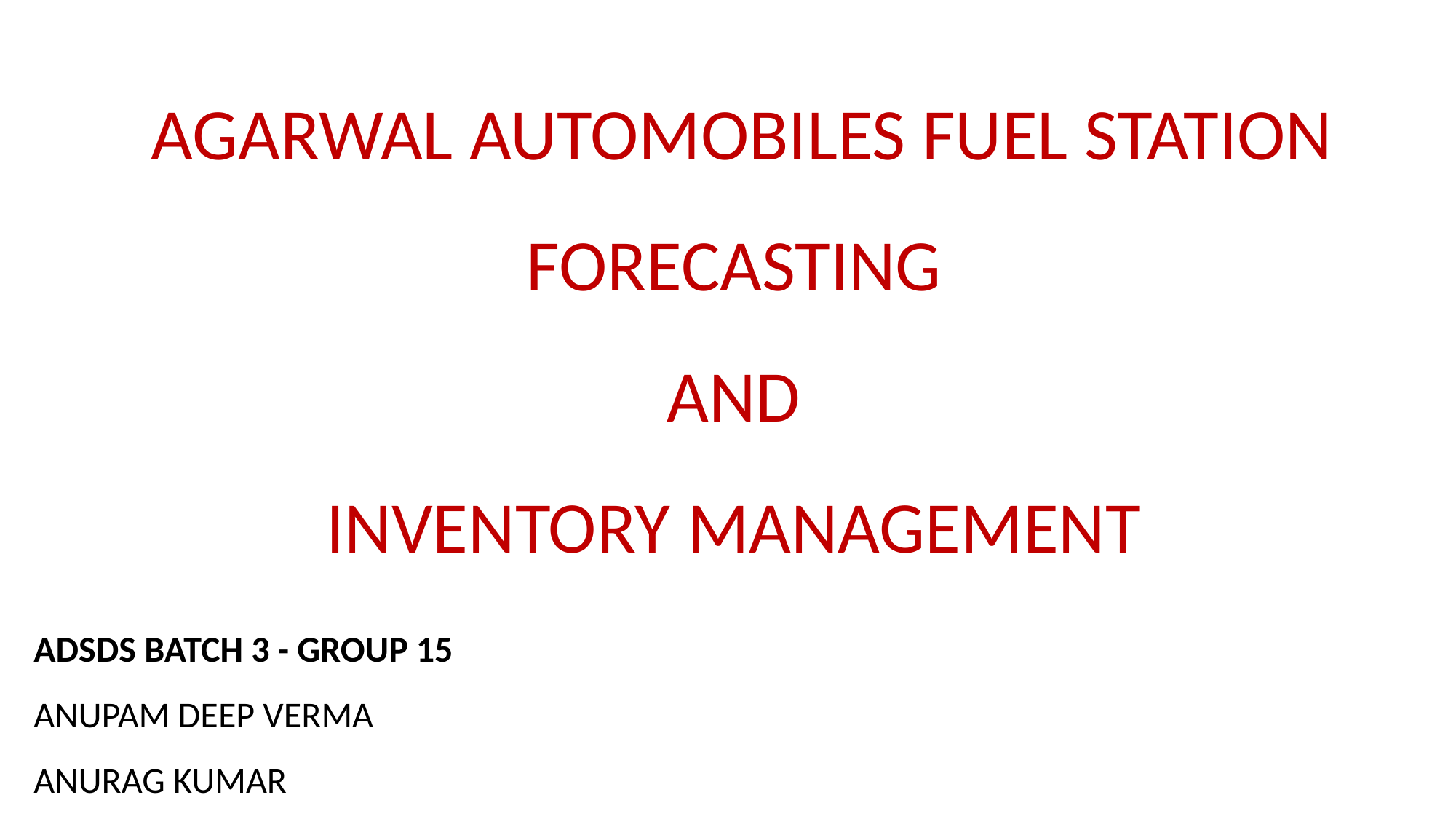

AGARWAL AUTOMOBILES FUEL STATION FORECASTING
AND
INVENTORY MANAGEMENT
ADSDS BATCH 3 - GROUP 15
ANUPAM DEEP VERMA
ANURAG KUMAR